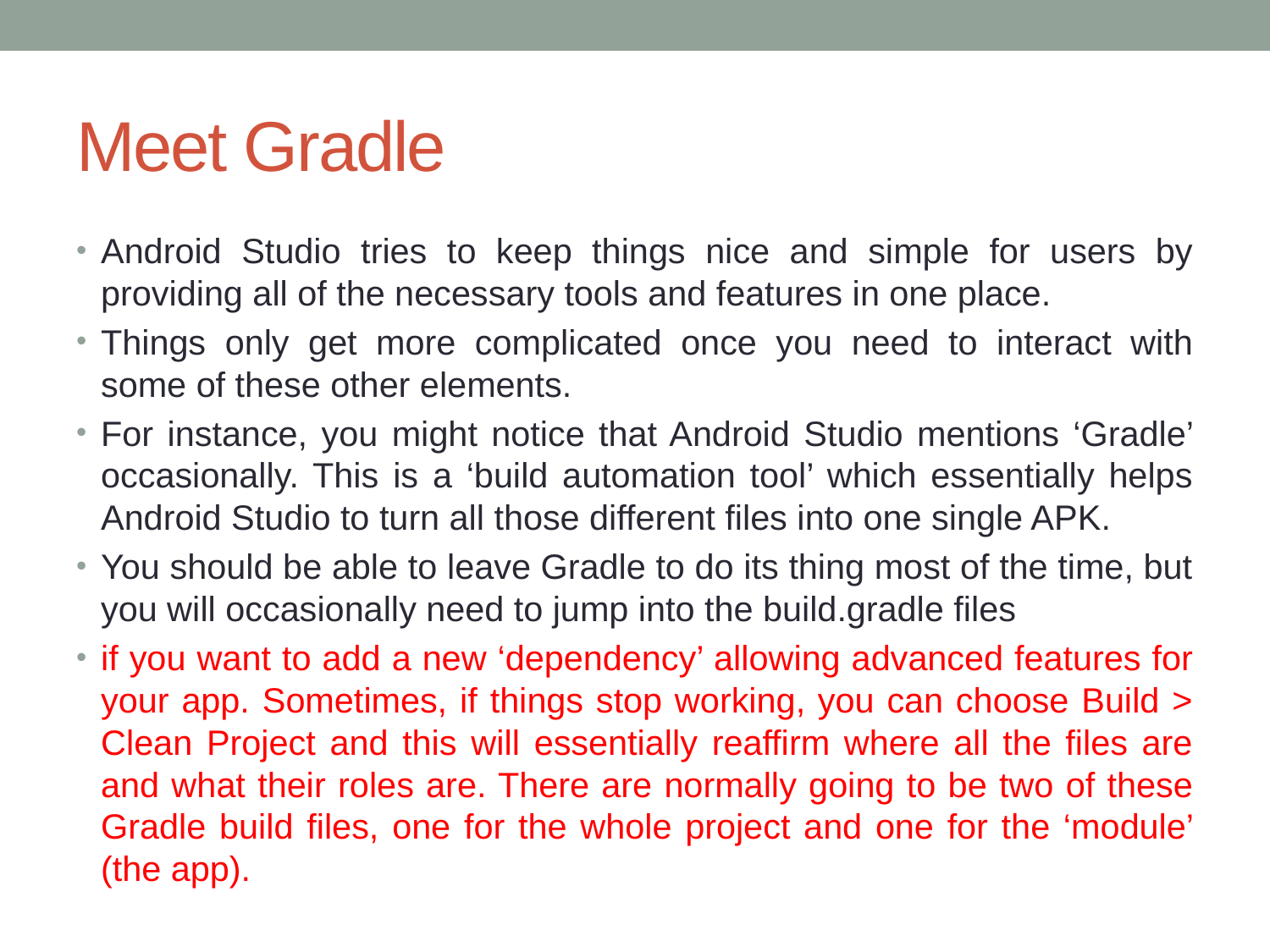

# Meet Gradle
Android Studio tries to keep things nice and simple for users by providing all of the necessary tools and features in one place.
Things only get more complicated once you need to interact with some of these other elements.
For instance, you might notice that Android Studio mentions ‘Gradle’ occasionally. This is a ‘build automation tool’ which essentially helps Android Studio to turn all those different files into one single APK.
You should be able to leave Gradle to do its thing most of the time, but you will occasionally need to jump into the build.gradle files
if you want to add a new ‘dependency’ allowing advanced features for your app. Sometimes, if things stop working, you can choose Build > Clean Project and this will essentially reaffirm where all the files are and what their roles are. There are normally going to be two of these Gradle build files, one for the whole project and one for the ‘module’ (the app).